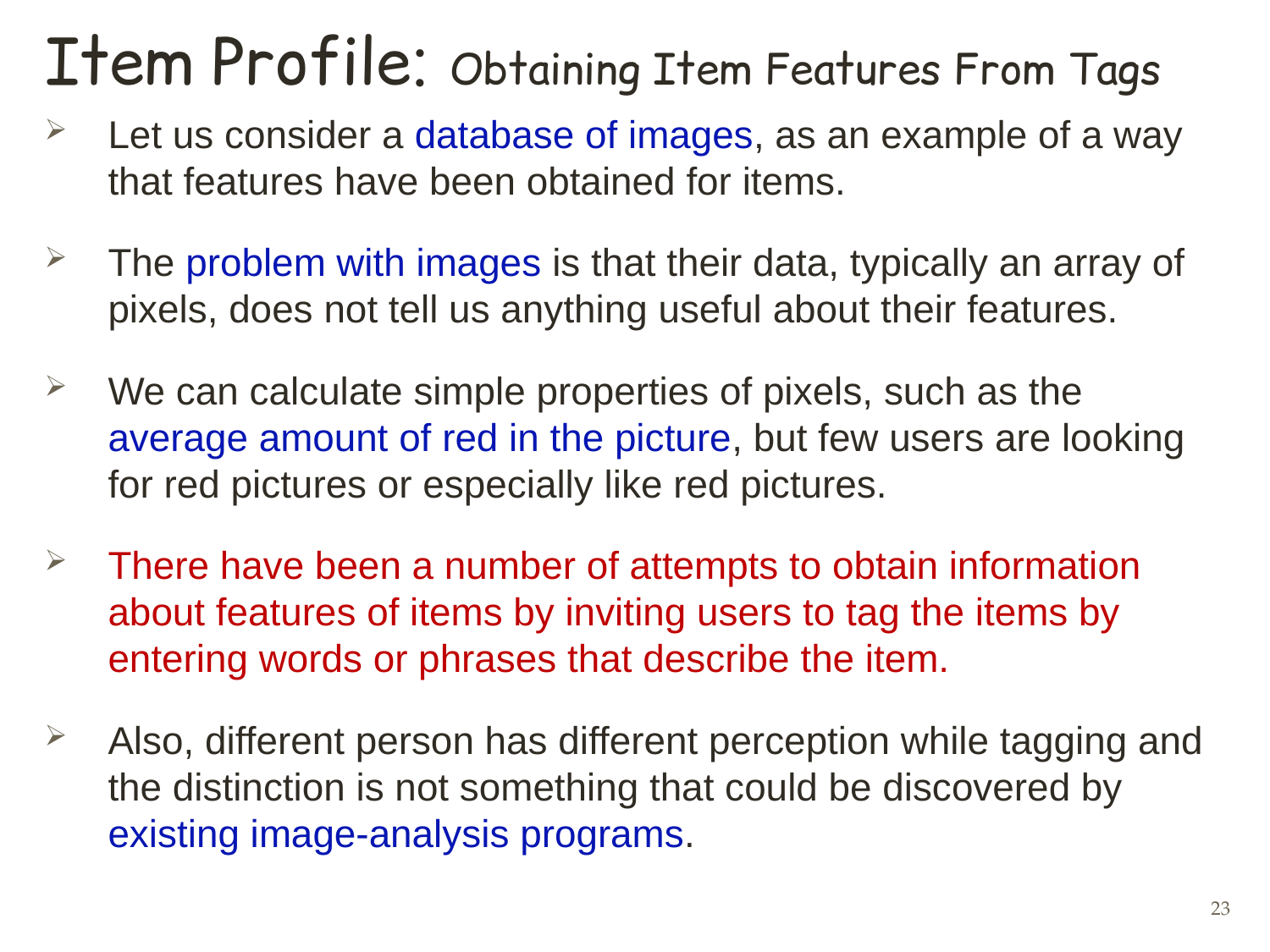

# Item Profile: Obtaining Item Features From Tags
Let us consider a database of images, as an example of a way that features have been obtained for items.
The problem with images is that their data, typically an array of pixels, does not tell us anything useful about their features.
We can calculate simple properties of pixels, such as the average amount of red in the picture, but few users are looking for red pictures or especially like red pictures.
There have been a number of attempts to obtain information about features of items by inviting users to tag the items by entering words or phrases that describe the item.
Also, different person has different perception while tagging and the distinction is not something that could be discovered by existing image-analysis programs.
23